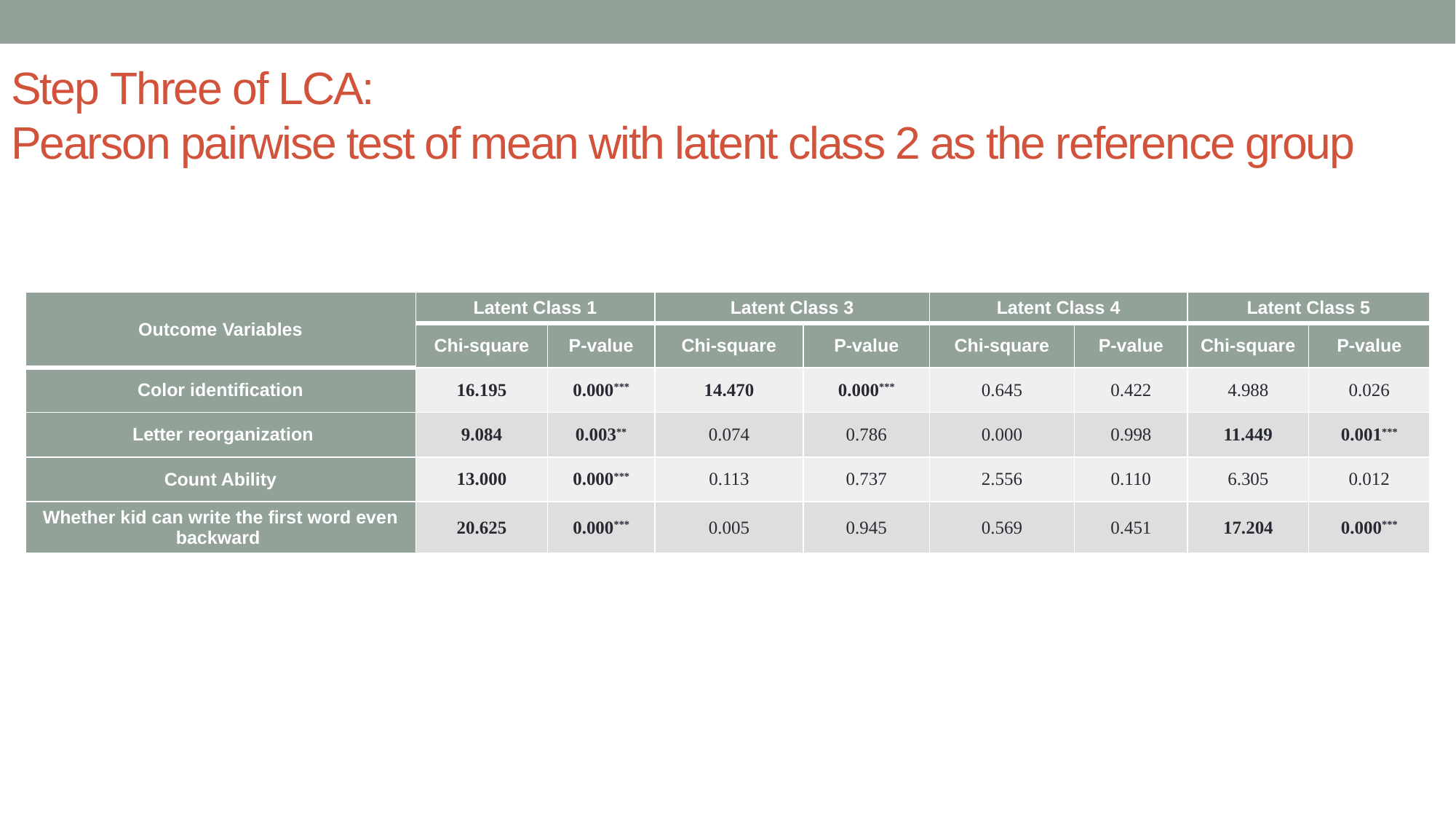

# Step Three of LCA: Pearson pairwise test of mean with latent class 2 as the reference group
| Outcome Variables | Latent Class 1 |  | Latent Class 3 |  | Latent Class 4 |  | Latent Class 5 |  |
| --- | --- | --- | --- | --- | --- | --- | --- | --- |
|  | Chi-square | P-value | Chi-square | P-value | Chi-square | P-value | Chi-square | P-value |
| Color identification | 16.195 | 0.000\*\*\* | 14.470 | 0.000\*\*\* | 0.645 | 0.422 | 4.988 | 0.026 |
| Letter reorganization | 9.084 | 0.003\*\* | 0.074 | 0.786 | 0.000 | 0.998 | 11.449 | 0.001\*\*\* |
| Count Ability | 13.000 | 0.000\*\*\* | 0.113 | 0.737 | 2.556 | 0.110 | 6.305 | 0.012 |
| Whether kid can write the first word even backward | 20.625 | 0.000\*\*\* | 0.005 | 0.945 | 0.569 | 0.451 | 17.204 | 0.000\*\*\* |